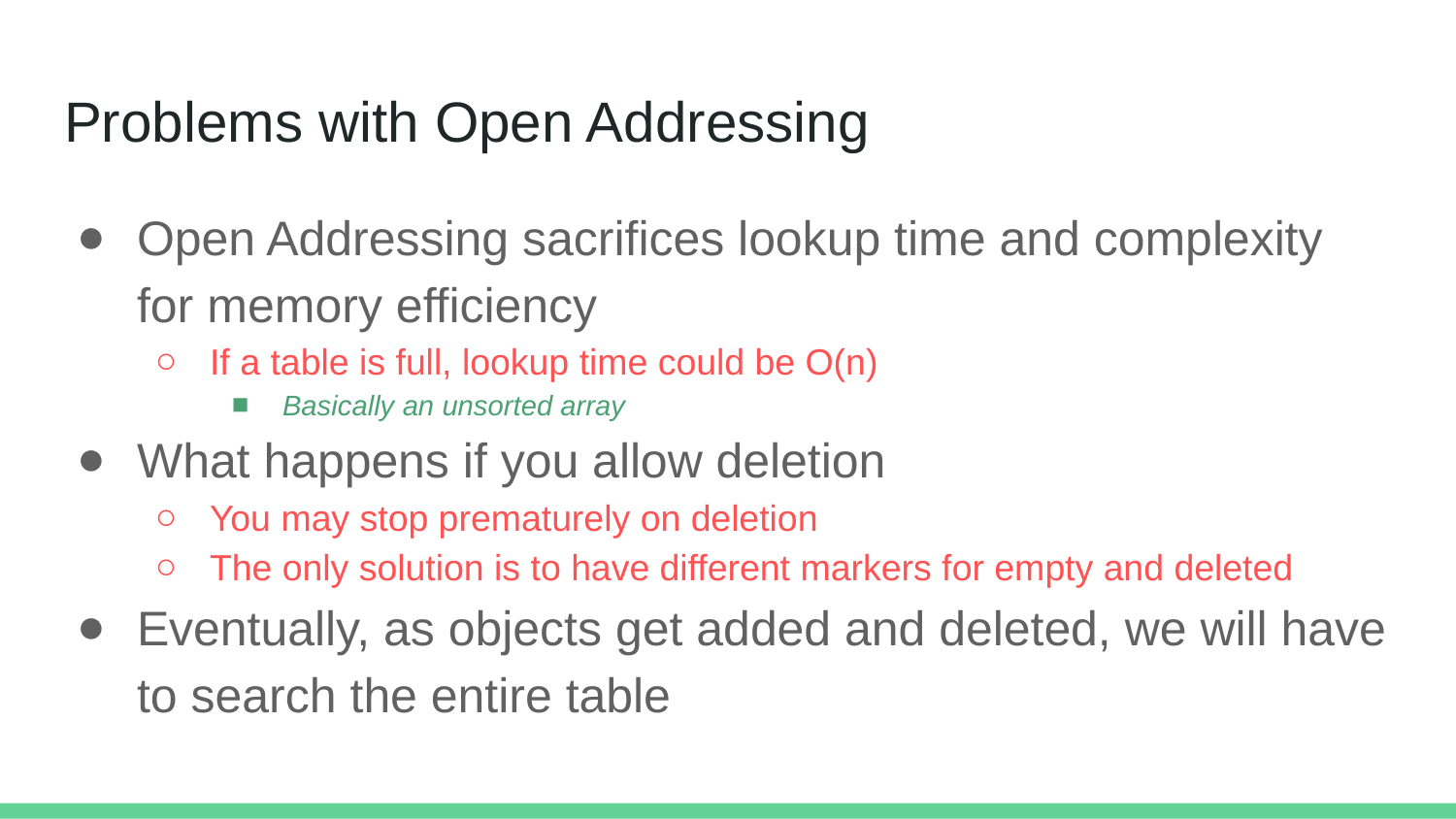

# Problems with Open Addressing
Open Addressing sacrifices lookup time and complexity for memory efficiency
If a table is full, lookup time could be O(n)
Basically an unsorted array
What happens if you allow deletion
You may stop prematurely on deletion
The only solution is to have different markers for empty and deleted
Eventually, as objects get added and deleted, we will have to search the entire table